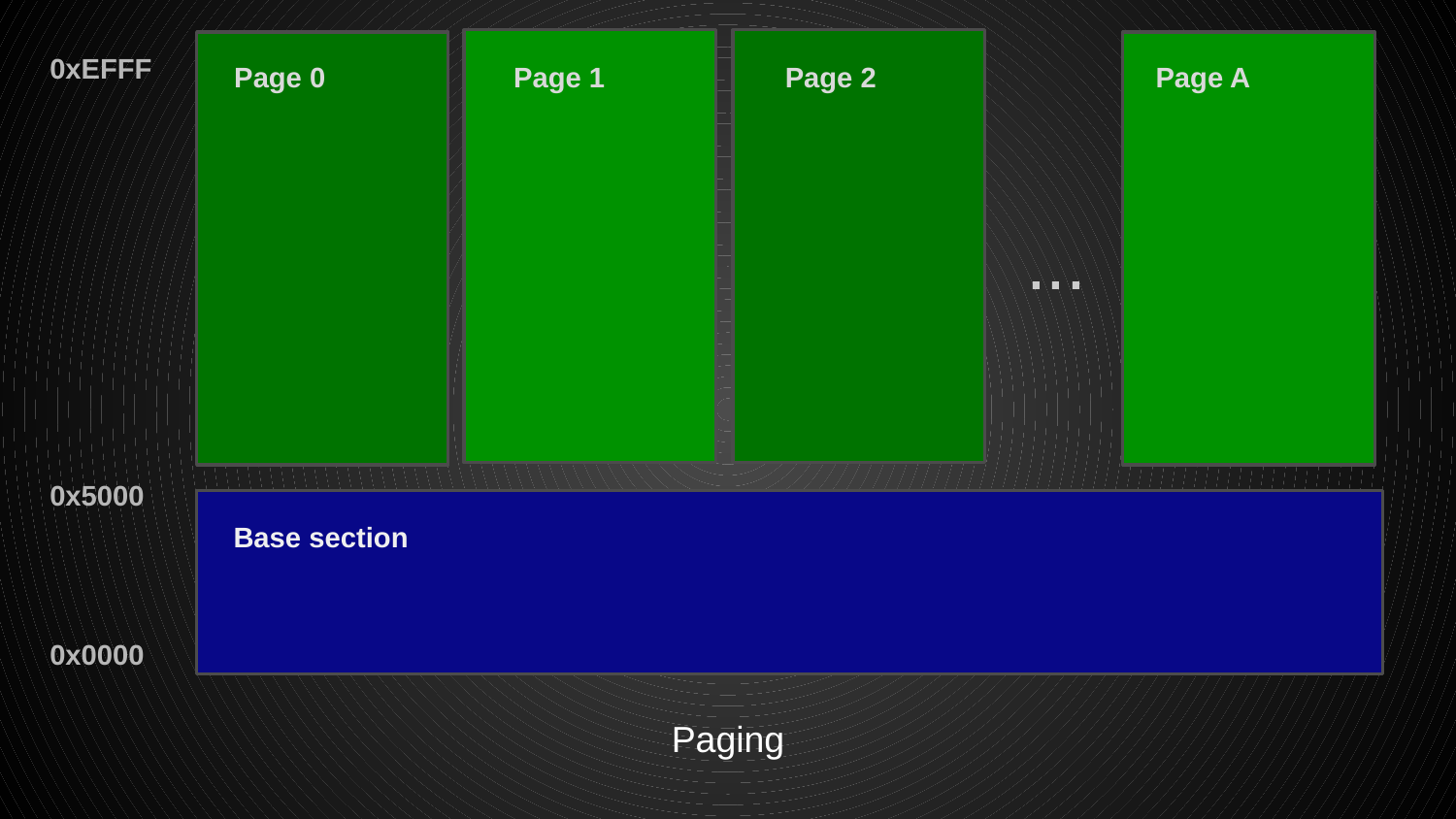

0xEFFF
Page 0
Page 1

Page 2
Page A
...
0x5000

Base section
0x0000
Paging